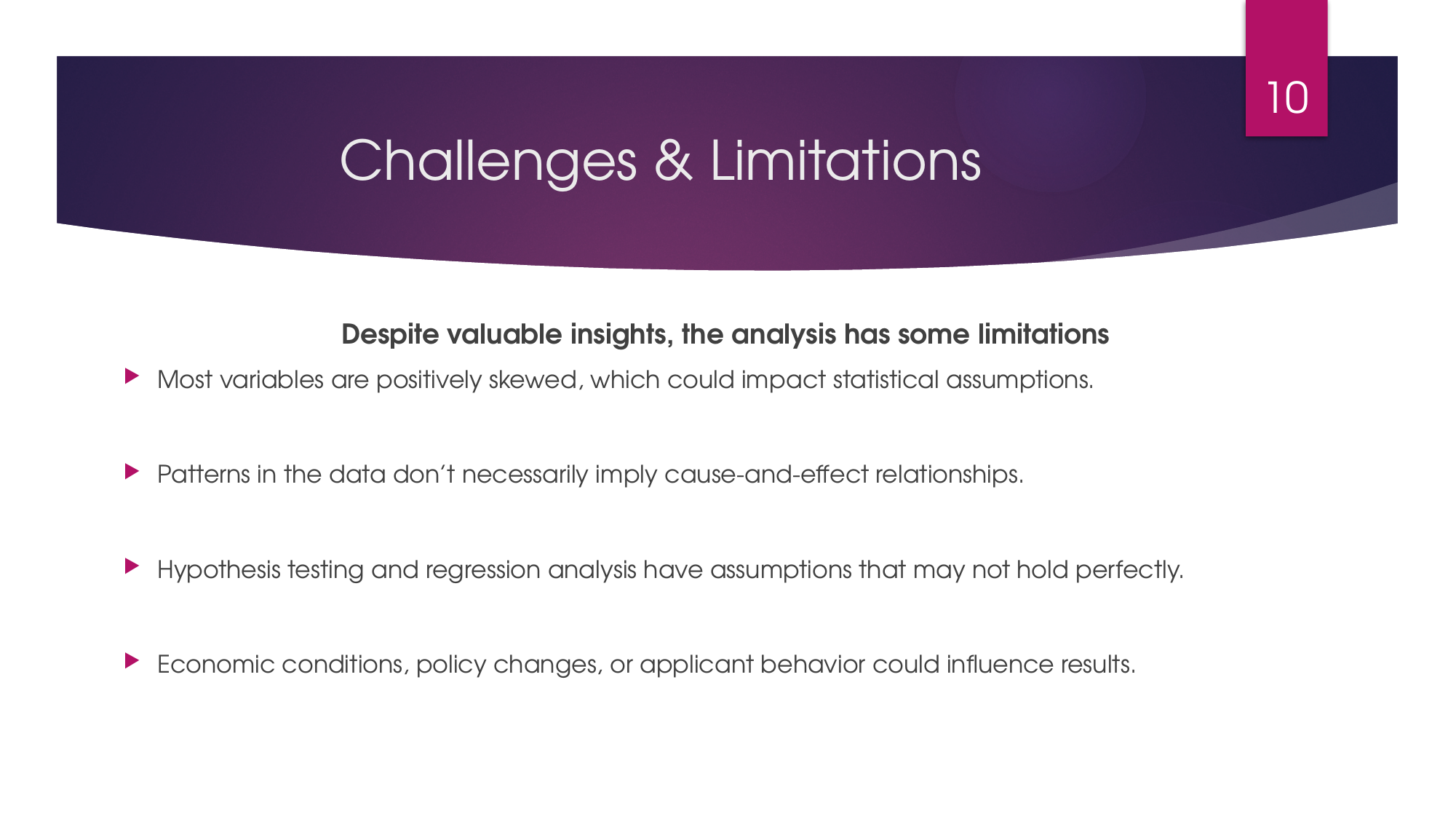

10
# Challenges & Limitations
Despite valuable insights, the analysis has some limitations
Most variables are positively skewed, which could impact statistical assumptions.

Patterns in the data don’t necessarily imply cause-and-effect relationships.

Hypothesis testing and regression analysis have assumptions that may not hold perfectly.

Economic conditions, policy changes, or applicant behavior could influence results.